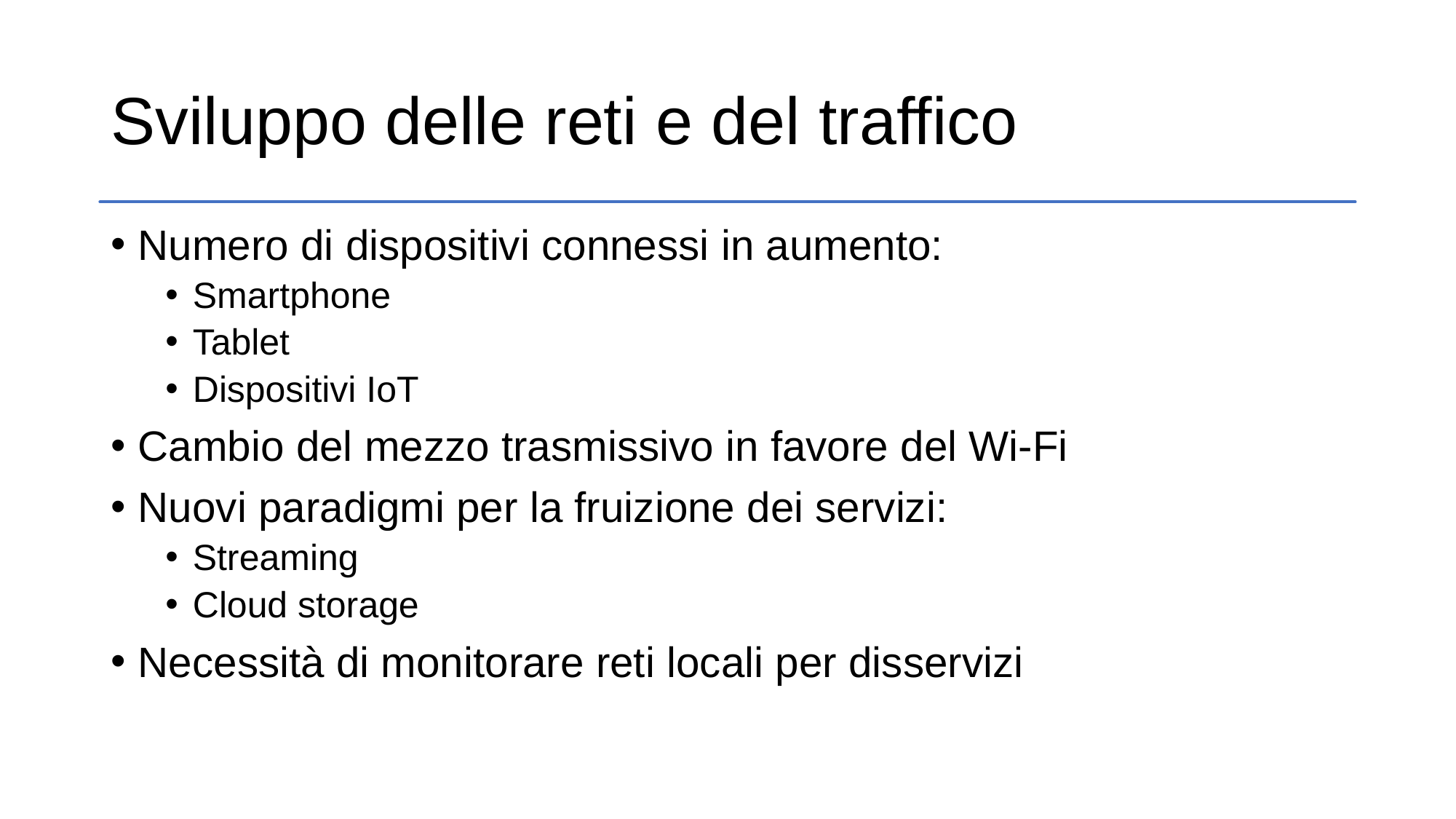

# Sviluppo delle reti e del traffico
Numero di dispositivi connessi in aumento:
Smartphone
Tablet
Dispositivi IoT
Cambio del mezzo trasmissivo in favore del Wi-Fi
Nuovi paradigmi per la fruizione dei servizi:
Streaming
Cloud storage
Necessità di monitorare reti locali per disservizi